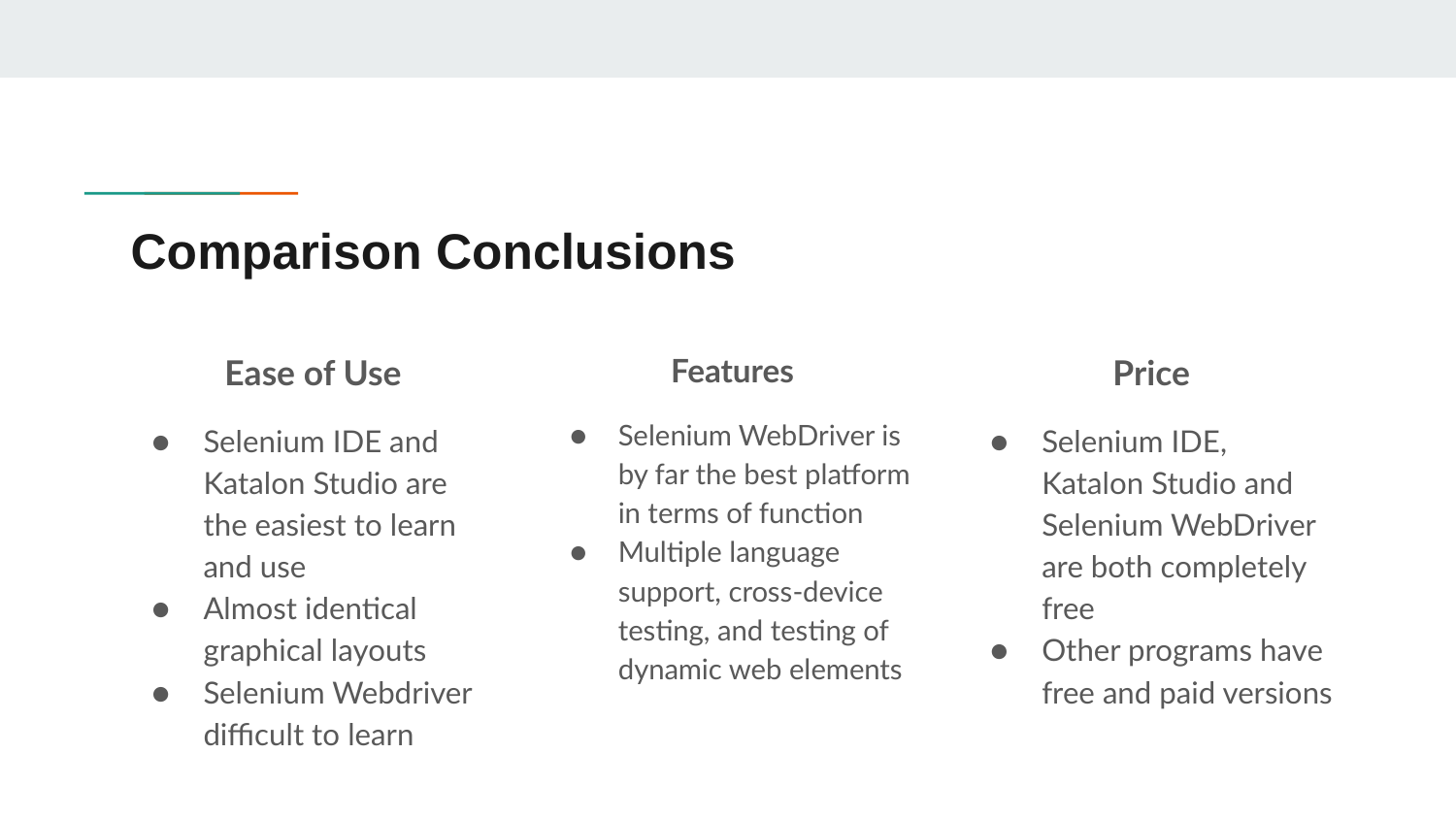

# Comparison Conclusions
Ease of Use
Selenium IDE and Katalon Studio are the easiest to learn and use
Almost identical graphical layouts
Selenium Webdriver difficult to learn

Features
Selenium WebDriver is by far the best platform in terms of function
Multiple language support, cross-device testing, and testing of dynamic web elements
Price
Selenium IDE, Katalon Studio and Selenium WebDriver are both completely free
Other programs have free and paid versions